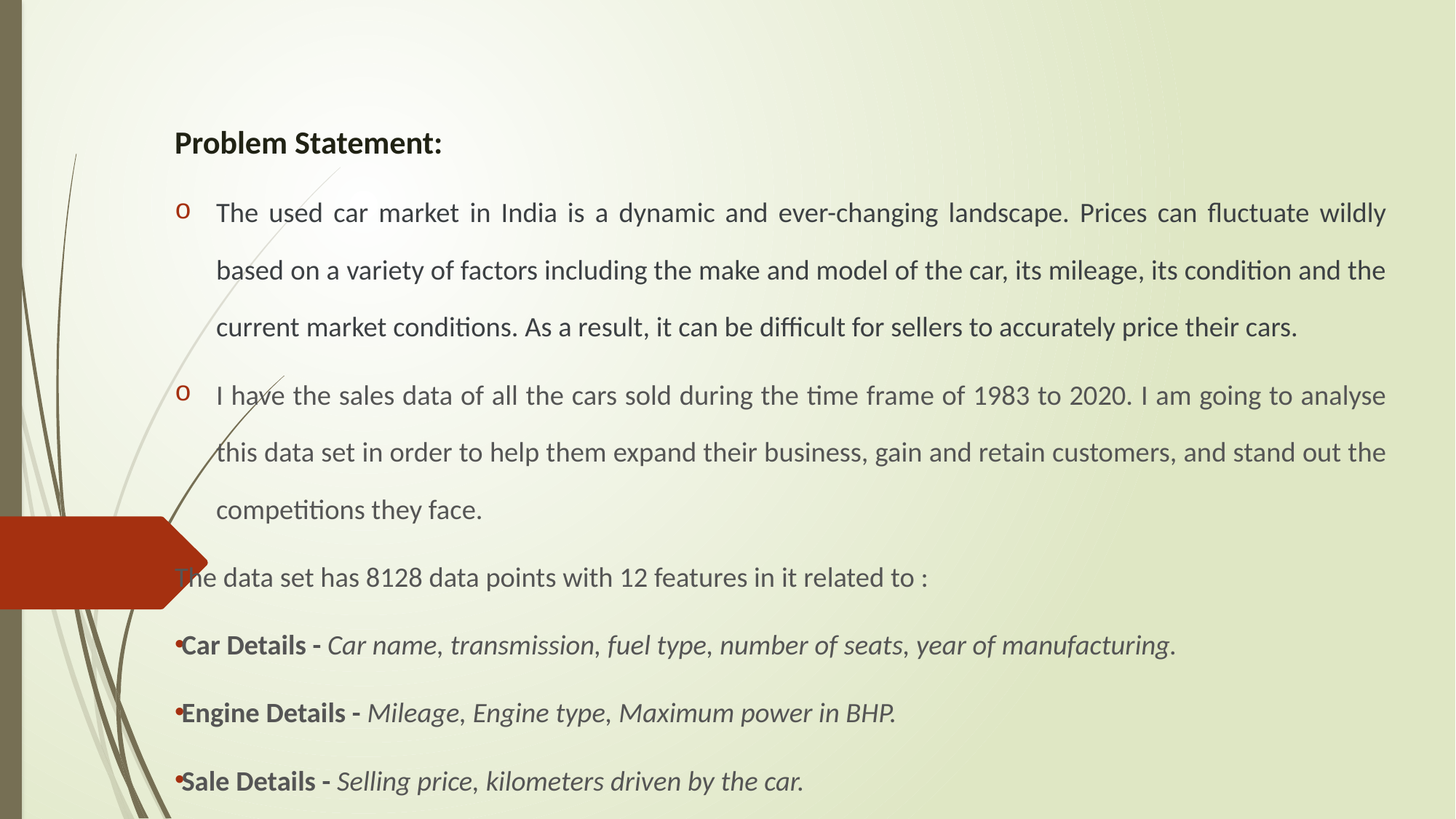

Problem Statement:
The used car market in India is a dynamic and ever-changing landscape. Prices can fluctuate wildly based on a variety of factors including the make and model of the car, its mileage, its condition and the current market conditions. As a result, it can be difficult for sellers to accurately price their cars.
I have the sales data of all the cars sold during the time frame of 1983 to 2020. I am going to analyse this data set in order to help them expand their business, gain and retain customers, and stand out the competitions they face.
The data set has 8128 data points with 12 features in it related to :
Car Details - Car name, transmission, fuel type, number of seats, year of manufacturing.
Engine Details - Mileage, Engine type, Maximum power in BHP.
Sale Details - Selling price, kilometers driven by the car.